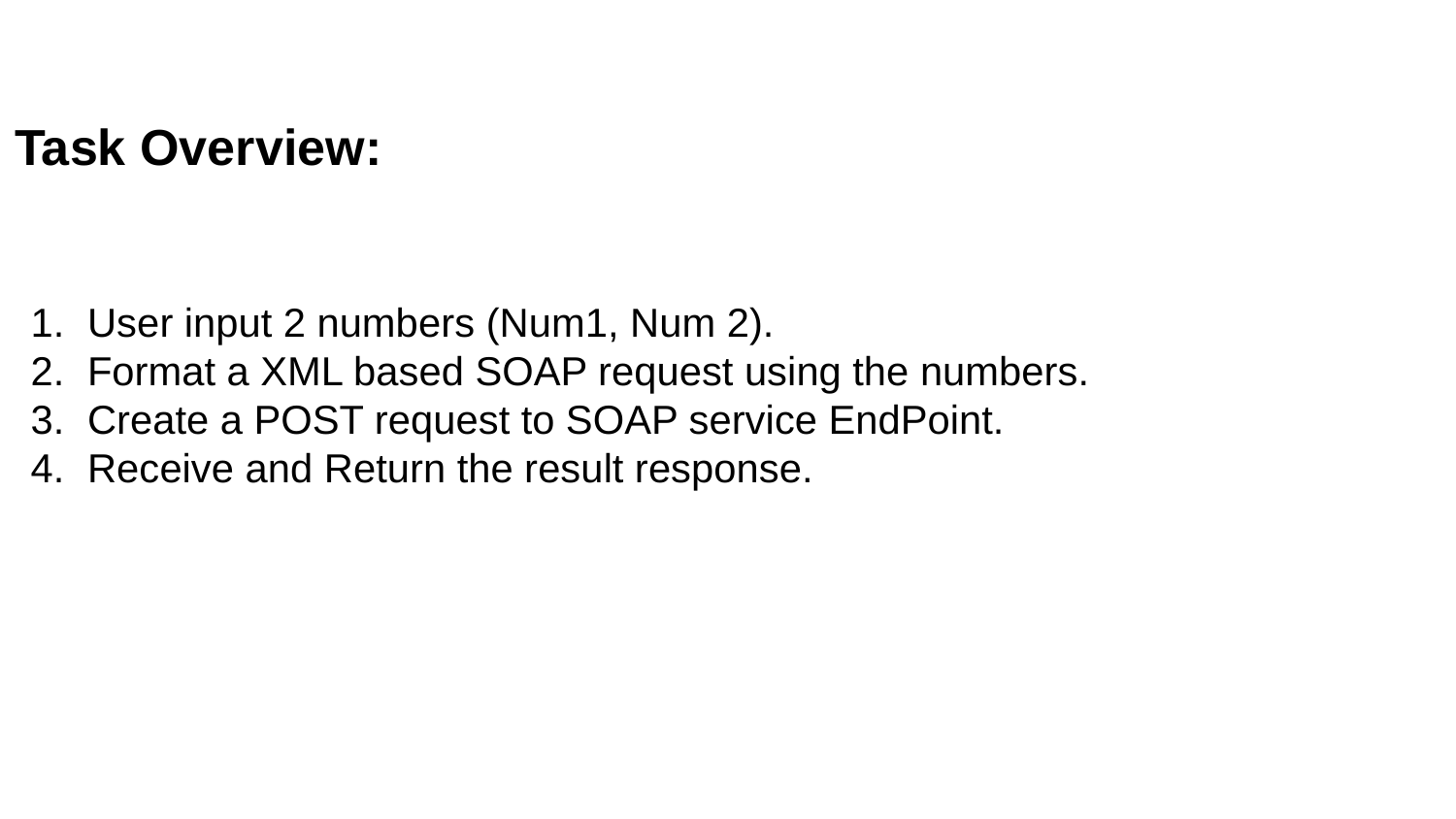

Task Overview:

User input 2 numbers (Num1, Num 2).
Format a XML based SOAP request using the numbers.
Create a POST request to SOAP service EndPoint.
Receive and Return the result response.